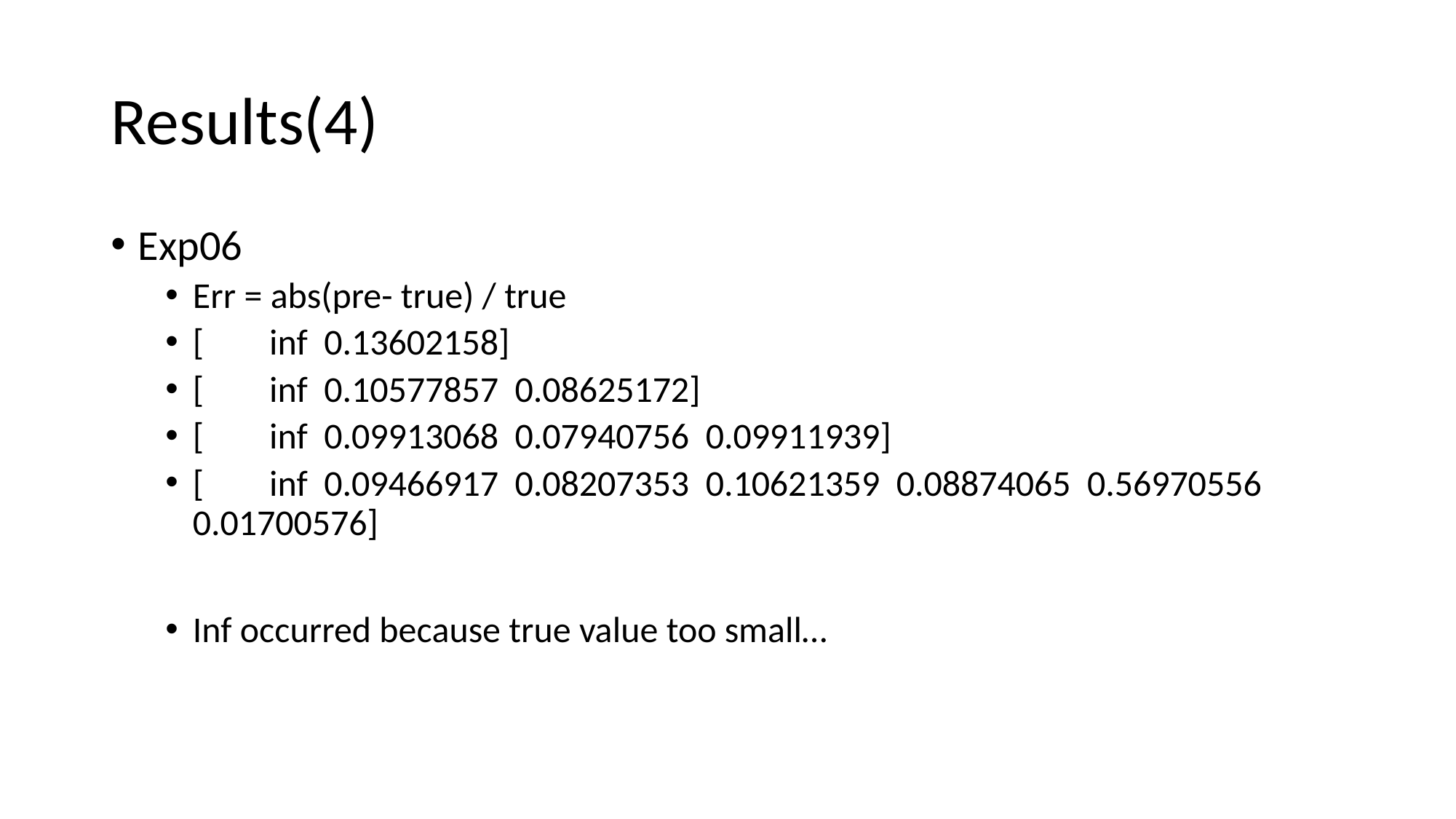

# Results(4)
Exp06
Err = abs(pre- true) / true
[        inf  0.13602158]
[        inf  0.10577857  0.08625172]
[        inf  0.09913068  0.07940756  0.09911939]
[        inf  0.09466917  0.08207353  0.10621359  0.08874065  0.56970556  0.01700576]

Inf occurred because true value too small…